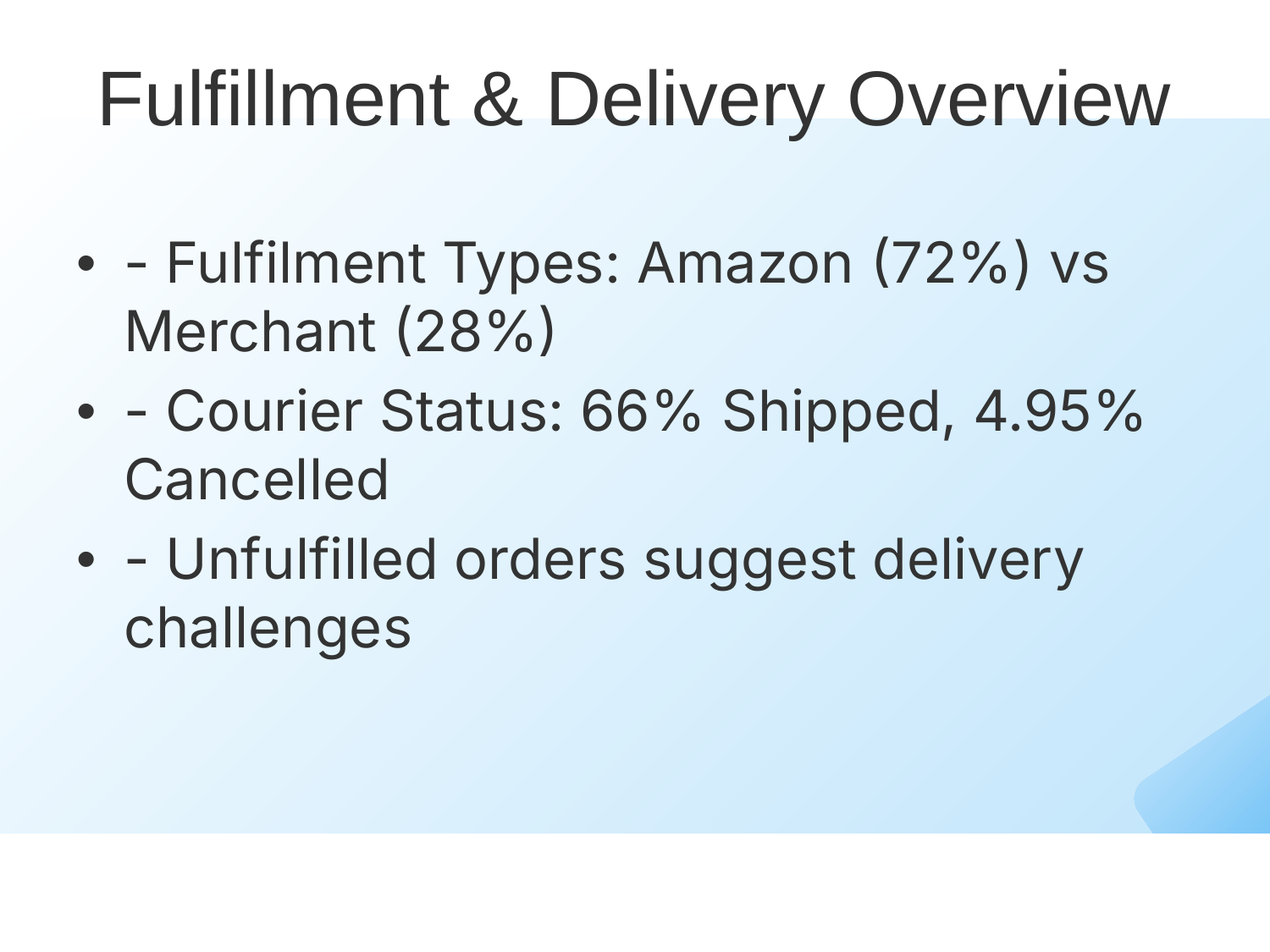

Fulfillment & Delivery Overview
- Fulfilment Types: Amazon (72%) vs Merchant (28%)
- Courier Status: 66% Shipped, 4.95% Cancelled
- Unfulfilled orders suggest delivery challenges